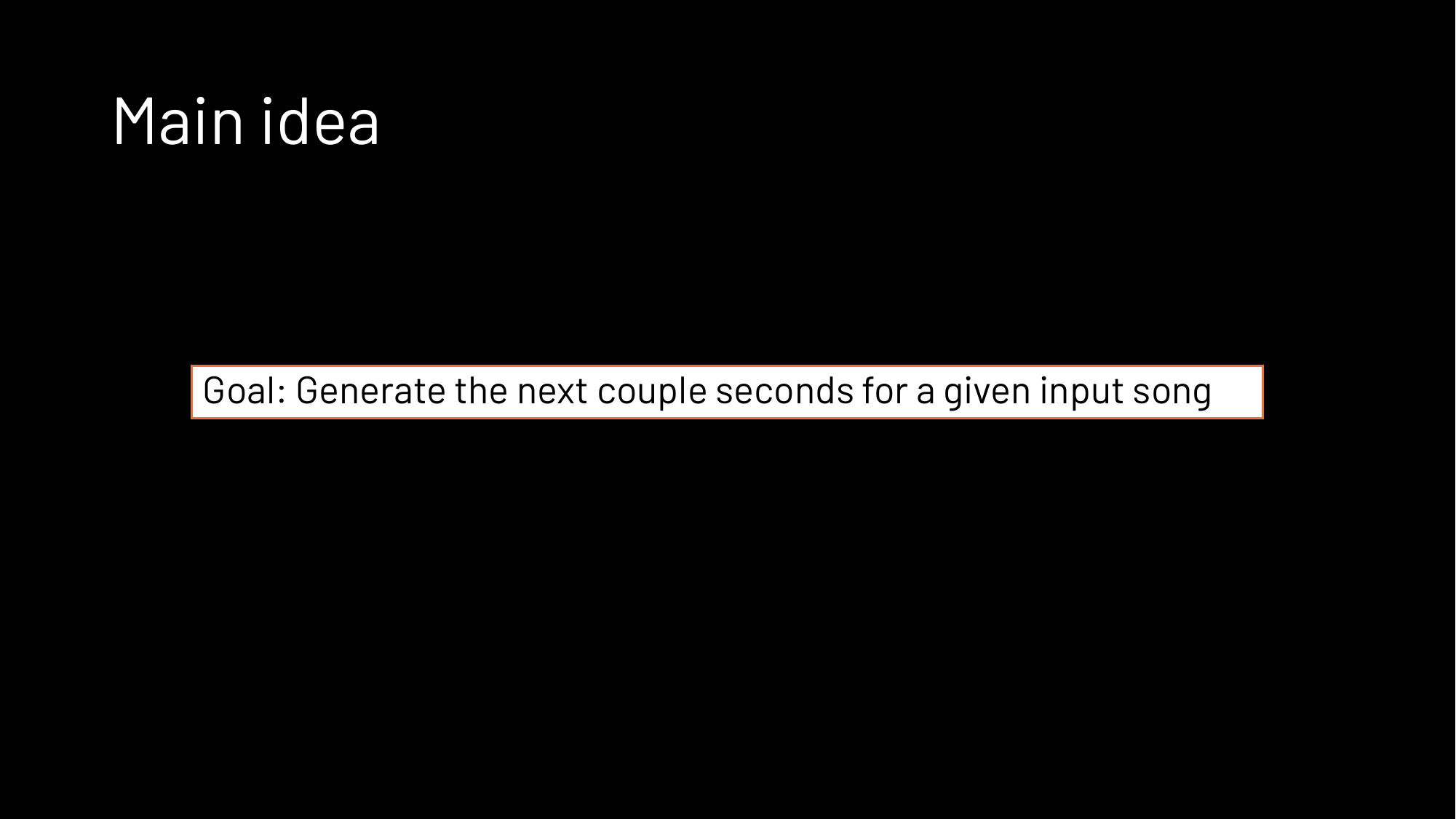

# Main idea
Goal: Generate the next couple seconds for a given input song